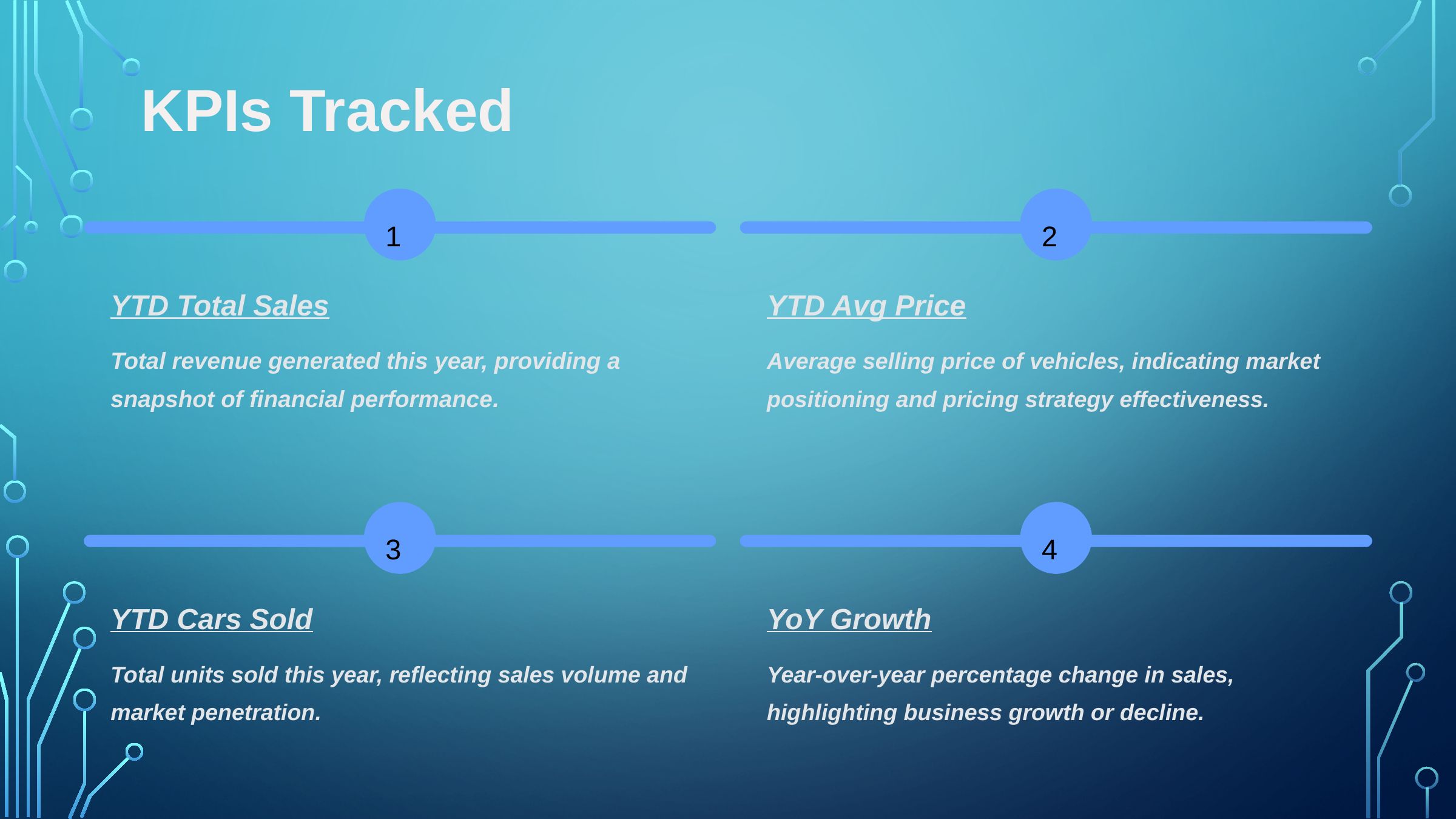

KPIs Tracked

1
2

YTD Total Sales
YTD Avg Price
Total revenue generated this year, providing a snapshot of financial performance.
Average selling price of vehicles, indicating market positioning and pricing strategy effectiveness.

3
4

YTD Cars Sold
YoY Growth
Total units sold this year, reflecting sales volume and market penetration.
Year-over-year percentage change in sales, highlighting business growth or decline.